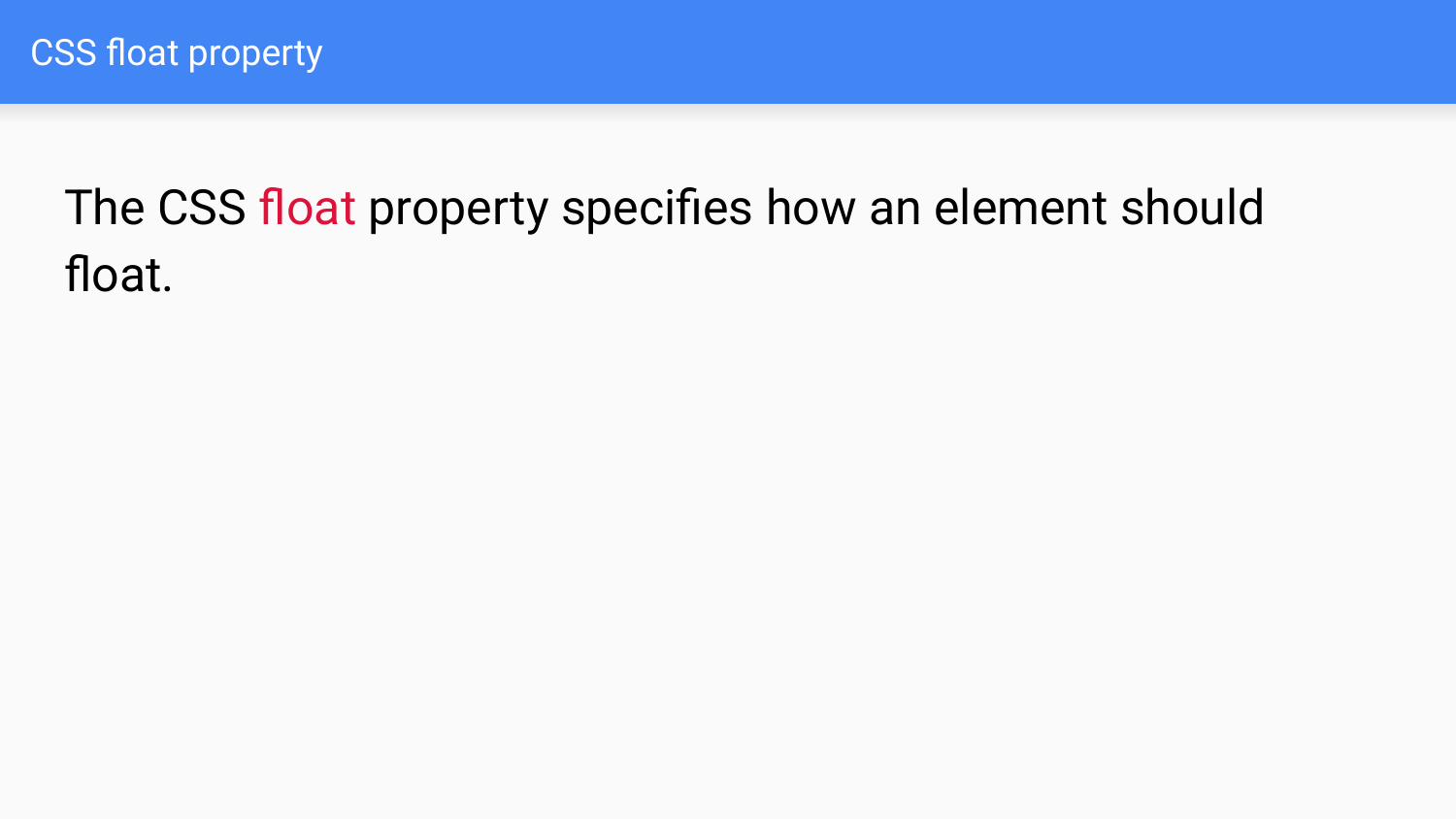

# CSS float property
The CSS float property specifies how an element should float.